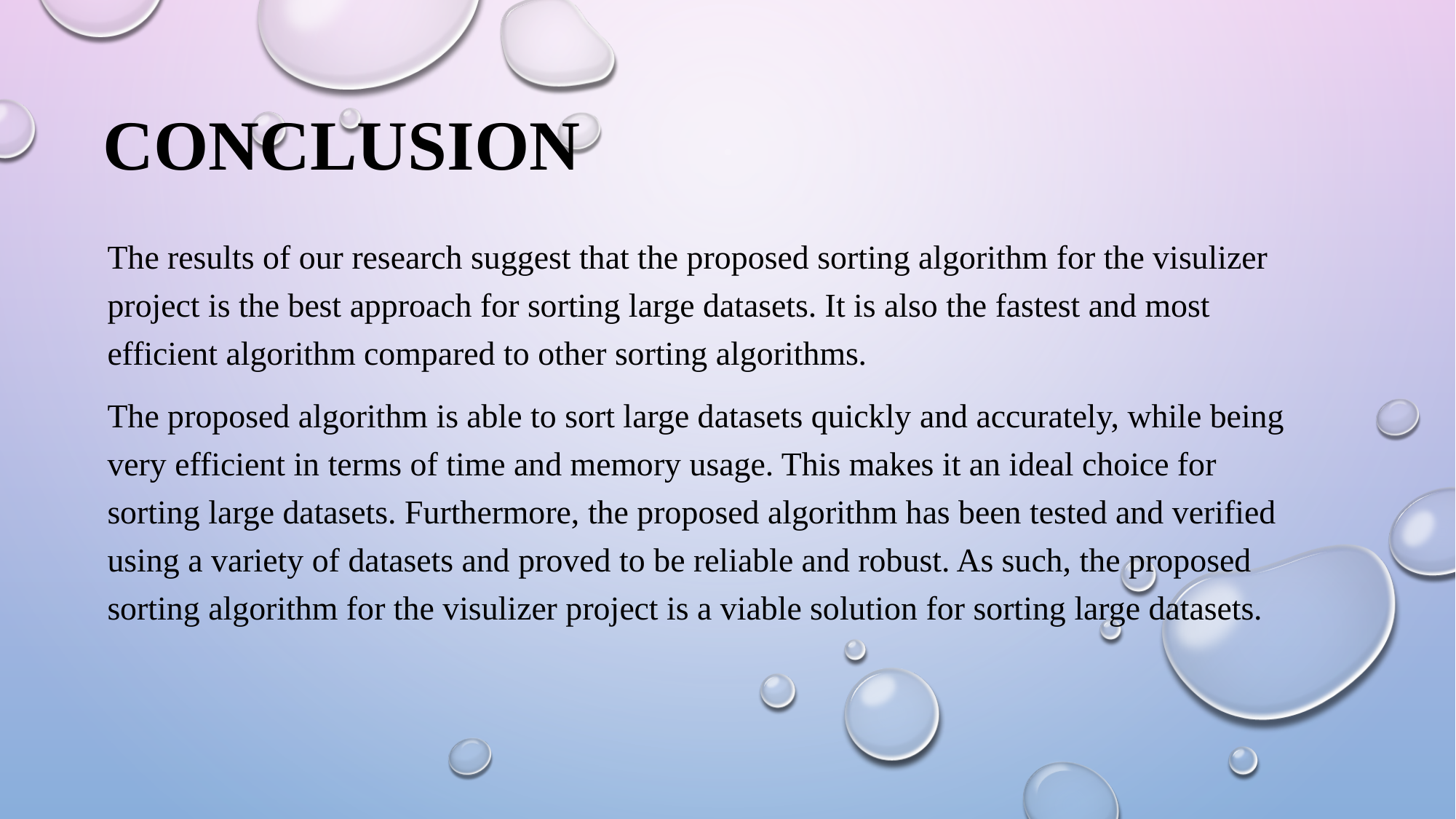

# Conclusion
The results of our research suggest that the proposed sorting algorithm for the visulizer project is the best approach for sorting large datasets. It is also the fastest and most efficient algorithm compared to other sorting algorithms.
The proposed algorithm is able to sort large datasets quickly and accurately, while being very efficient in terms of time and memory usage. This makes it an ideal choice for sorting large datasets. Furthermore, the proposed algorithm has been tested and verified using a variety of datasets and proved to be reliable and robust. As such, the proposed sorting algorithm for the visulizer project is a viable solution for sorting large datasets.